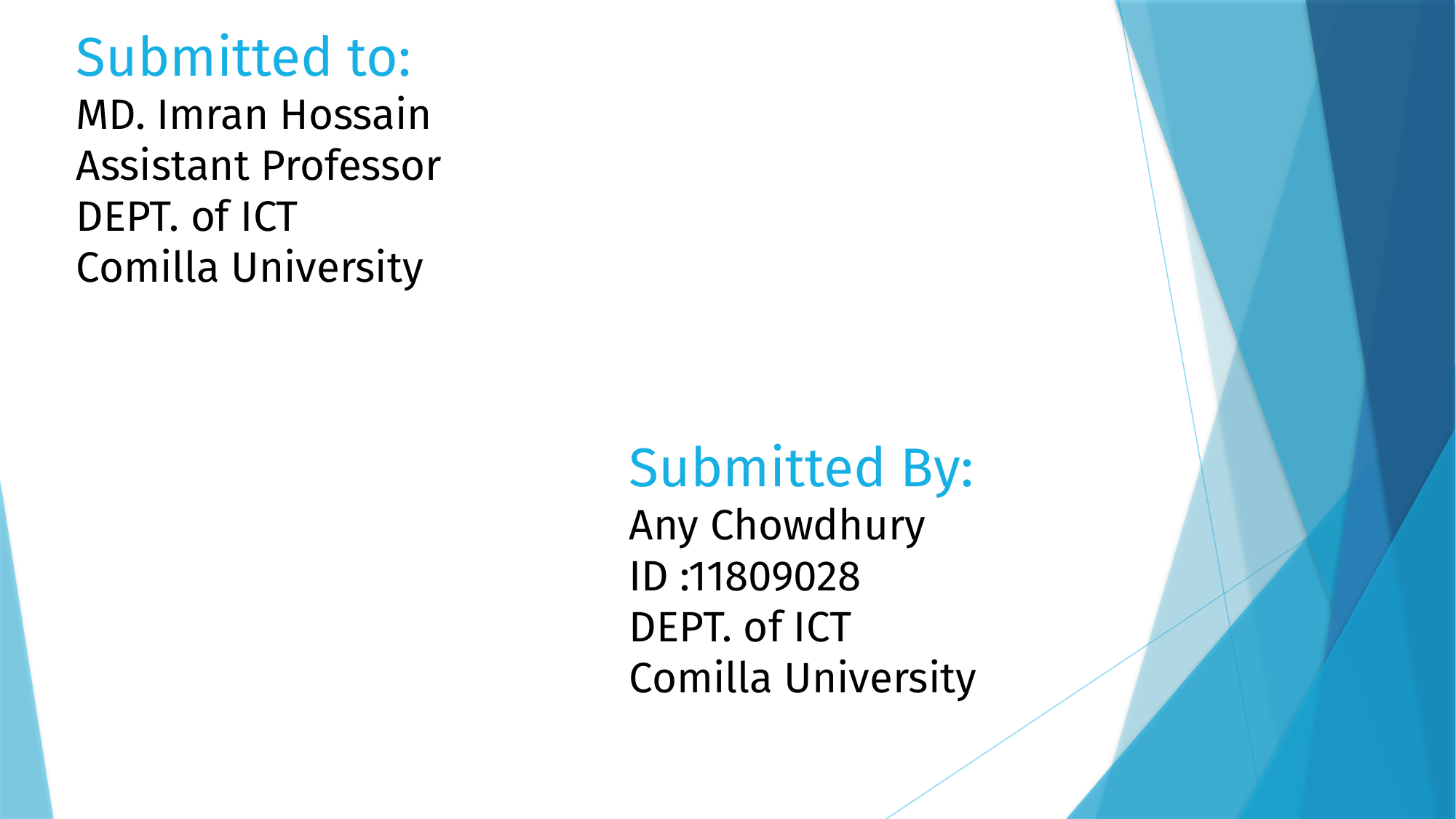

Submitted to:
MD. Imran Hossain
Assistant Professor
DEPT. of ICT
Comilla University
Submitted By:
Any Chowdhury
ID :11809028
DEPT. of ICT
Comilla University